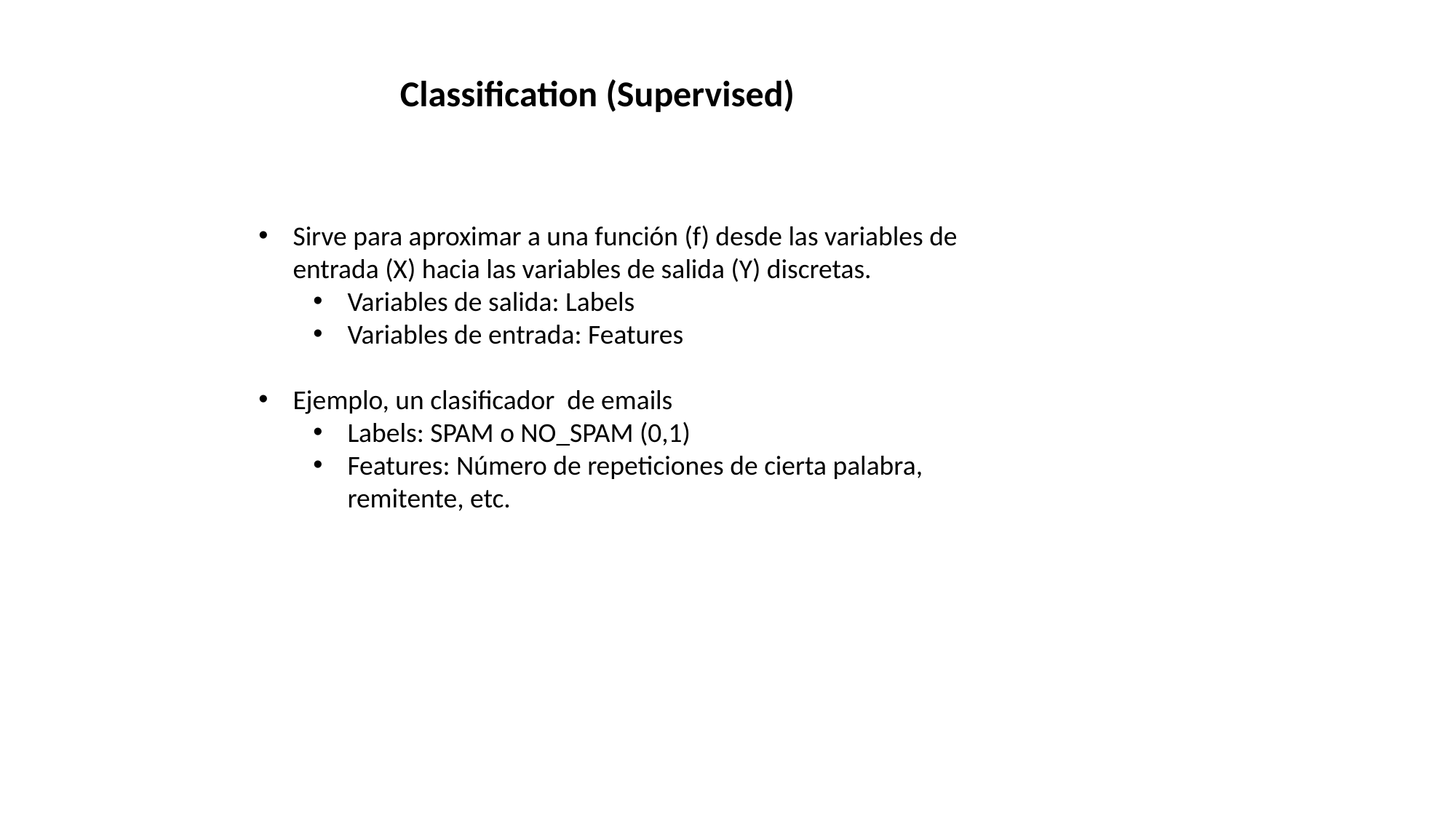

Classification (Supervised)
Sirve para aproximar a una función (f) desde las variables de entrada (X) hacia las variables de salida (Y) discretas.
Variables de salida: Labels
Variables de entrada: Features

Ejemplo, un clasificador  de emails
Labels: SPAM o NO_SPAM (0,1)
Features: Número de repeticiones de cierta palabra, remitente, etc.